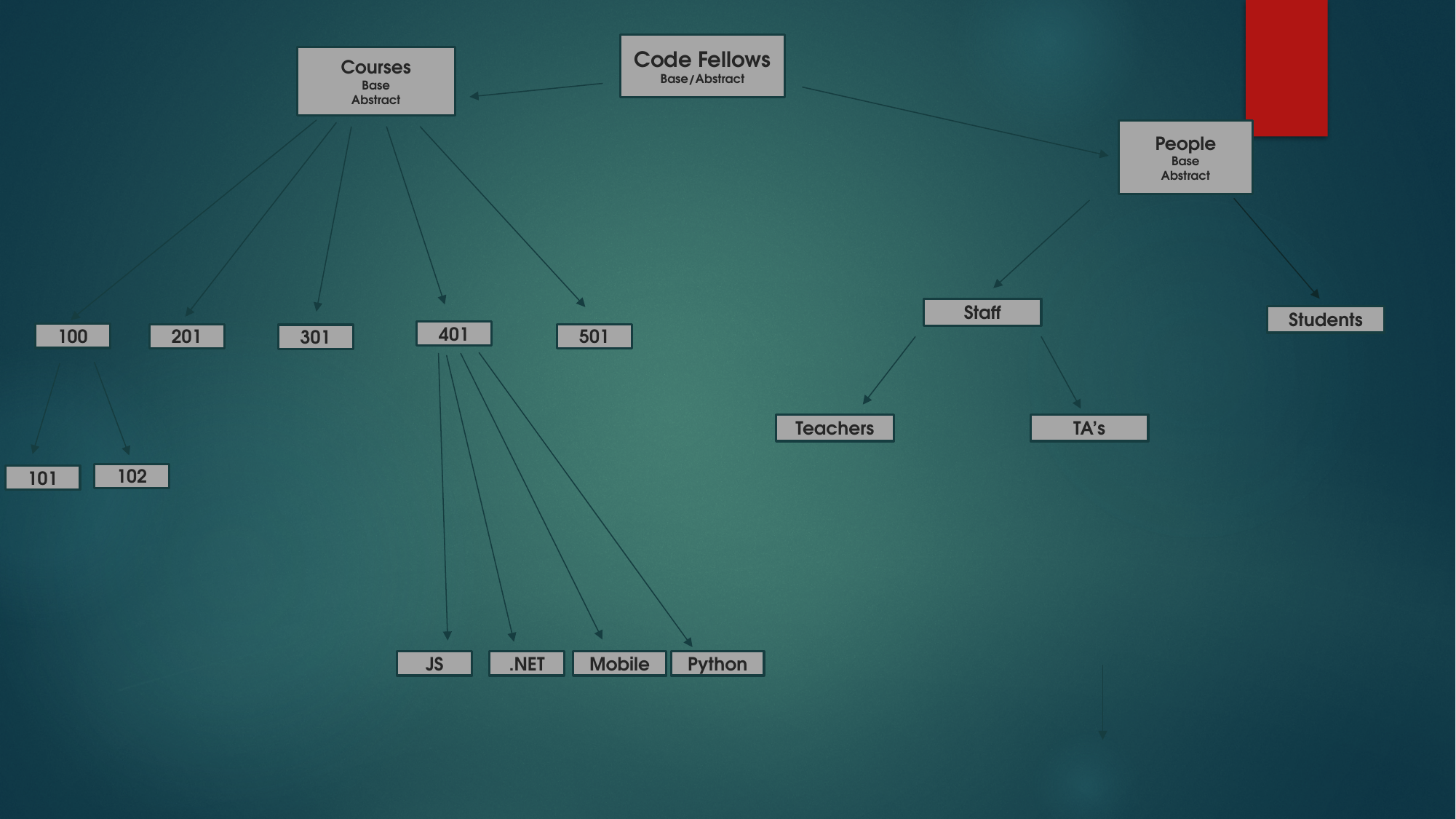

Code Fellows
Base/Abstract
Courses
Base
Abstract
People
Base
Abstract
Staff
Students
401
100
501
201
301
Teachers
TA’s
102
101
JS
.NET
Mobile
Python